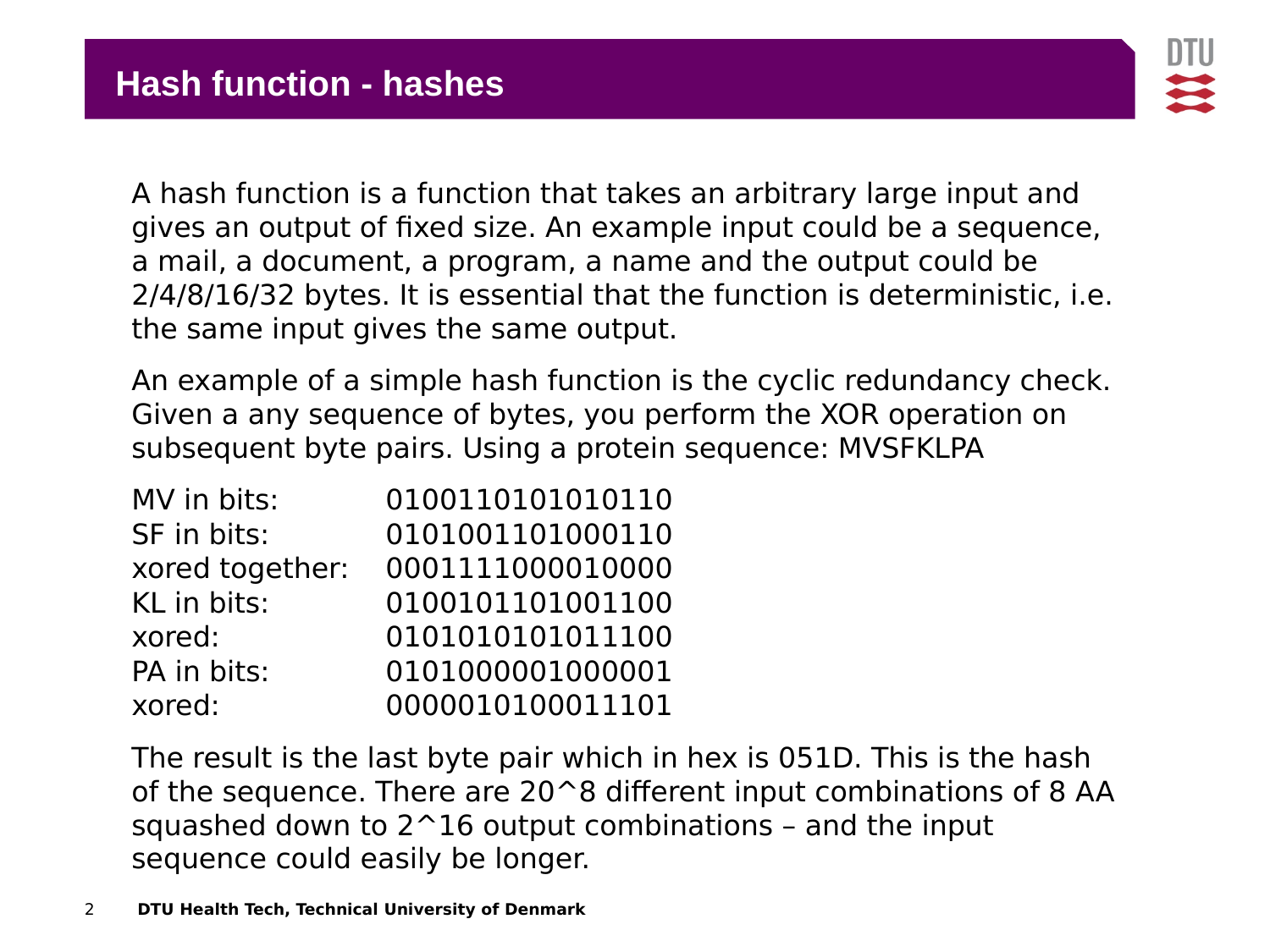

Hash function - hashes

A hash function is a function that takes an arbitrary large input and gives an output of fixed size. An example input could be a sequence, a mail, a document, a program, a name and the output could be 2/4/8/16/32 bytes. It is essential that the function is deterministic, i.e. the same input gives the same output.
An example of a simple hash function is the cyclic redundancy check. Given a any sequence of bytes, you perform the XOR operation on subsequent byte pairs. Using a protein sequence: MVSFKLPA
MV in bits:	0100110101010110
SF in bits:	0101001101000110
xored together:	0001111000010000
KL in bits:	0100101101001100
xored:		0101010101011100
PA in bits:	0101000001000001
xored:		0000010100011101
The result is the last byte pair which in hex is 051D. This is the hash of the sequence. There are 20^8 different input combinations of 8 AA squashed down to 2^16 output combinations – and the input sequence could easily be longer.